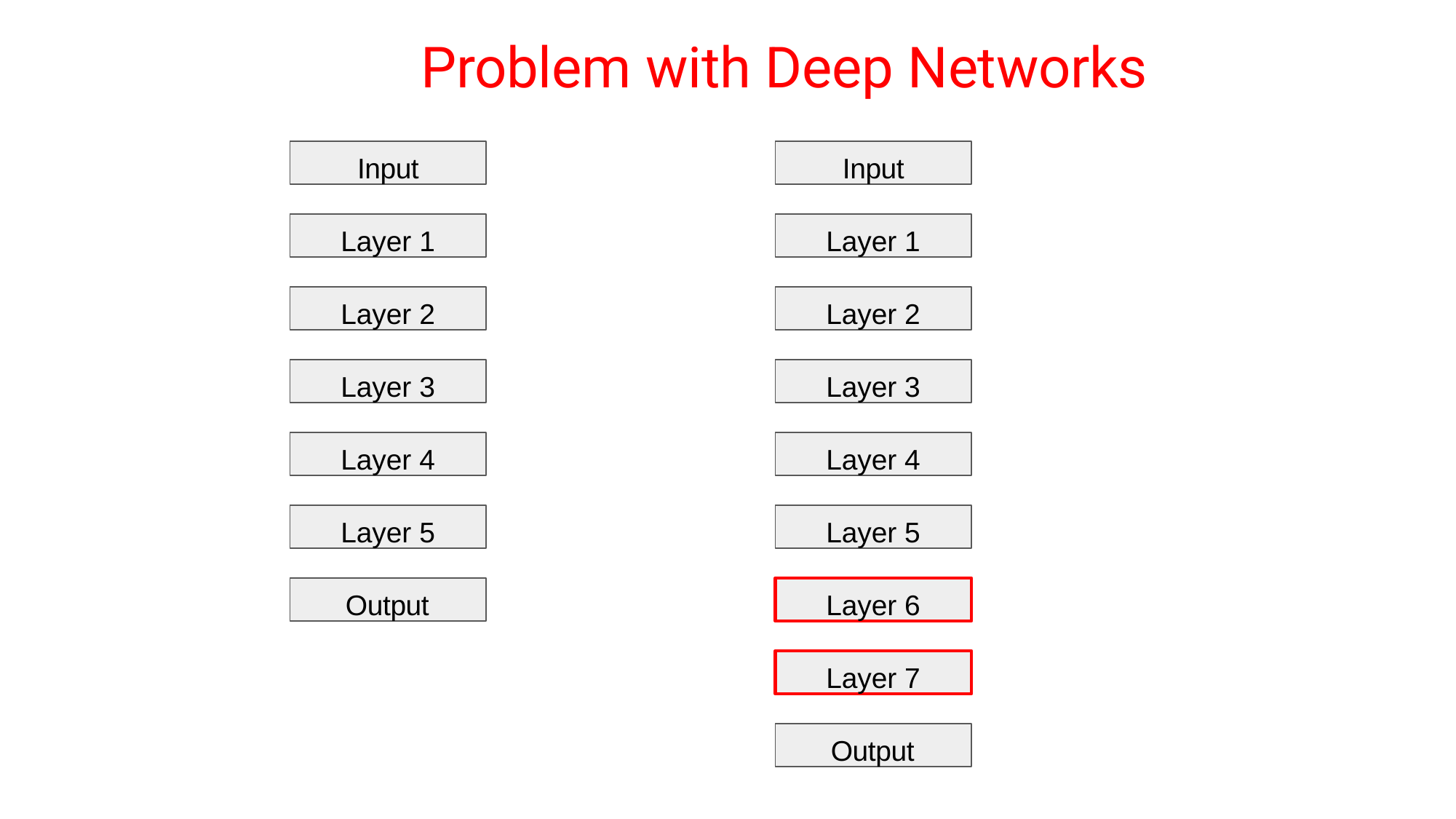

# Problem with Deep Networks
Input
Input
Layer 1
Layer 1
Layer 2
Layer 2
Layer 3
Layer 3
Layer 4
Layer 4
Layer 5
Layer 5
Output
Layer 6
Layer 7
Output